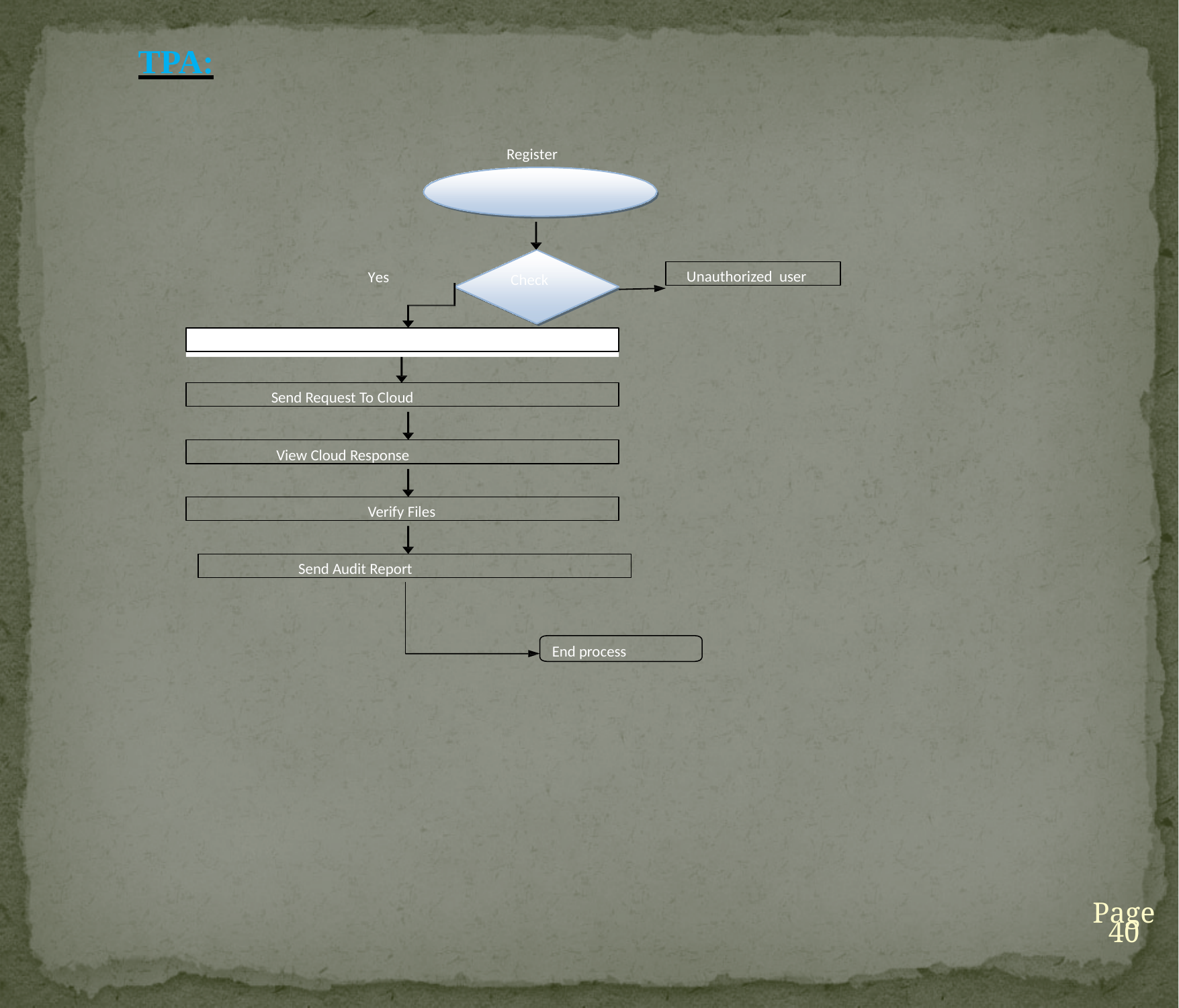

TPA:
Register

Unauthorized  user
Yes
Check
No

View Audit Request

Send Request To Cloud

View Cloud Response

Verify Files

Send Audit Report

End process

Page 40